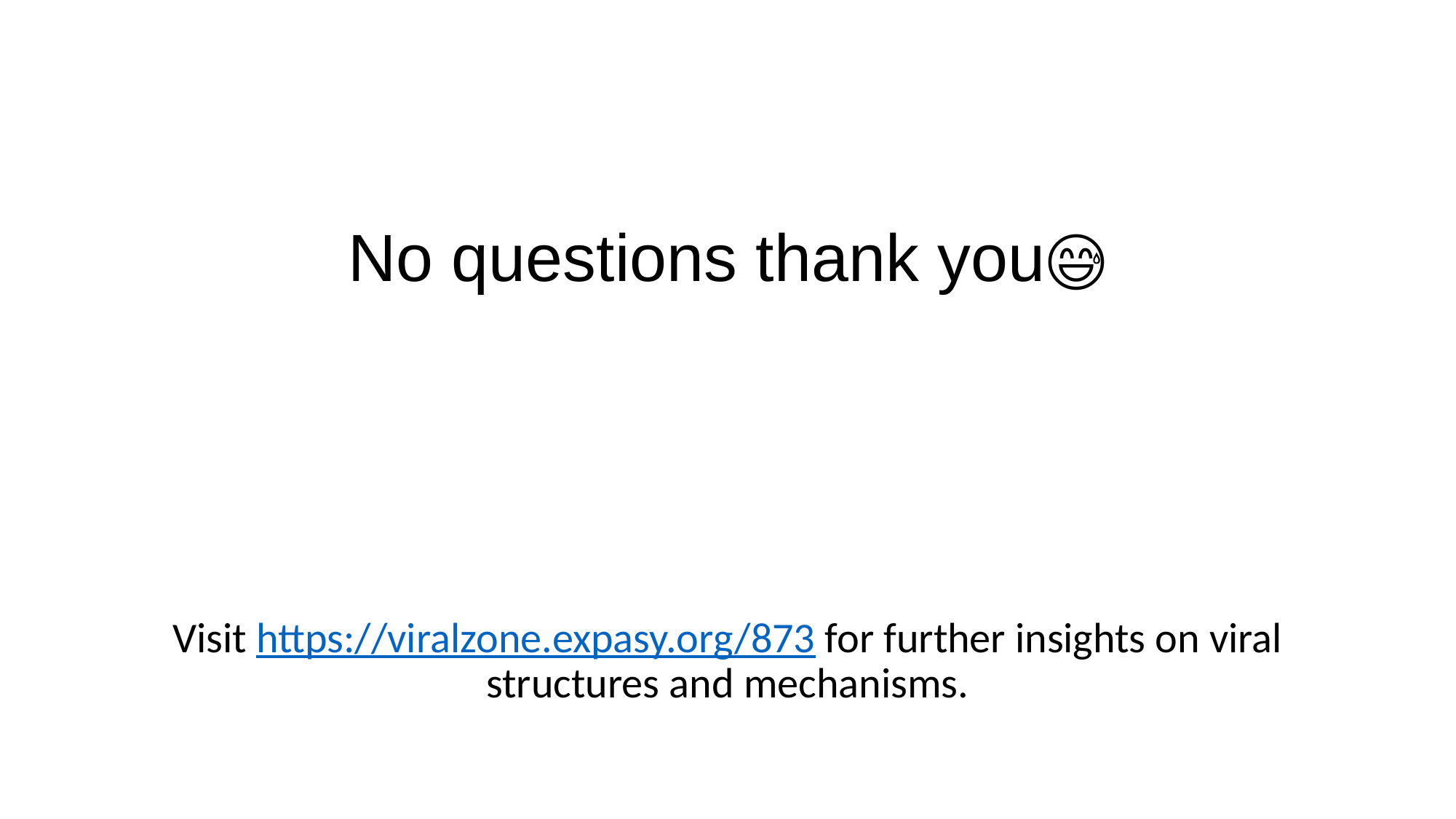

No questions thank you😅

Visit https://viralzone.expasy.org/873 for further insights on viral structures and mechanisms.